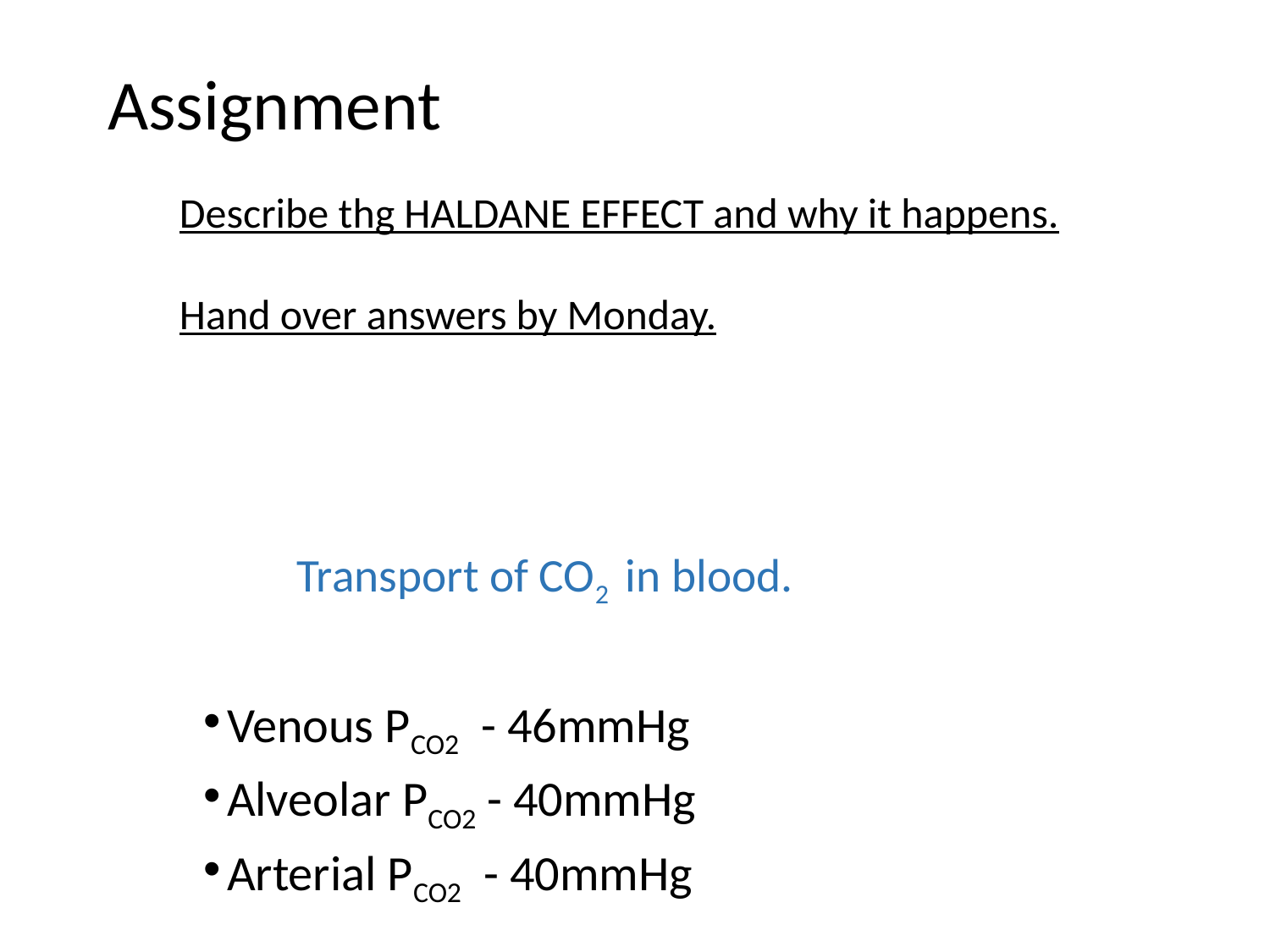

Assignment
Describe thg HALDANE EFFECT and why it happens.

Hand over answers by Monday.
# Transport of CO2  in blood.
Venous PCO2  - 46mmHg
Alveolar PCO2 - 40mmHg
Arterial PCO2  - 40mmHg